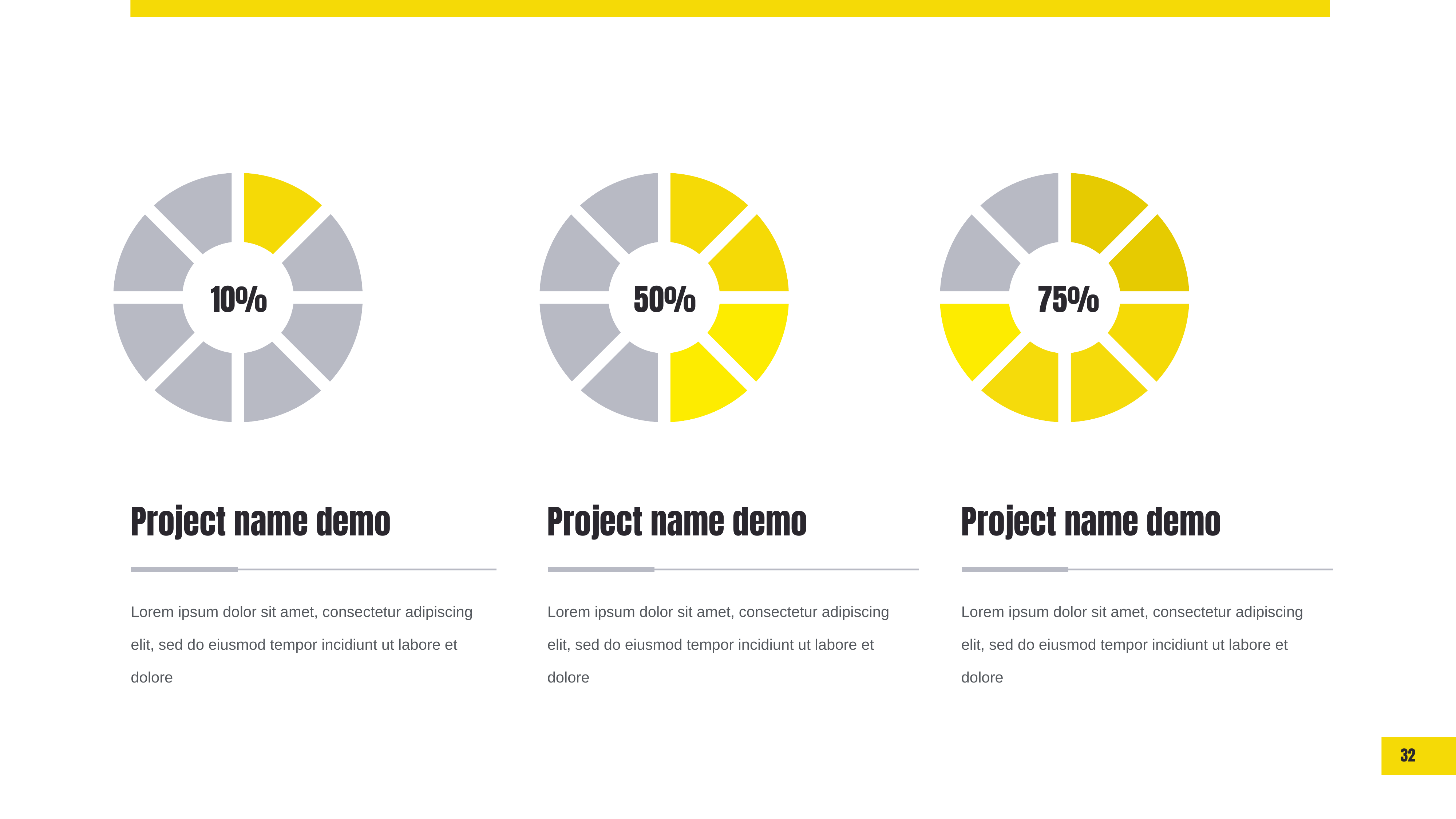

10%
Project name demo
Lorem ipsum dolor sit amet, consectetur adipiscing elit, sed do eiusmod tempor incidiunt ut labore et dolore

50%
Project name demo
Lorem ipsum dolor sit amet, consectetur adipiscing elit, sed do eiusmod tempor incidiunt ut labore et dolore

75%
Project name demo
Lorem ipsum dolor sit amet, consectetur adipiscing elit, sed do eiusmod tempor incidiunt ut labore et dolore
32